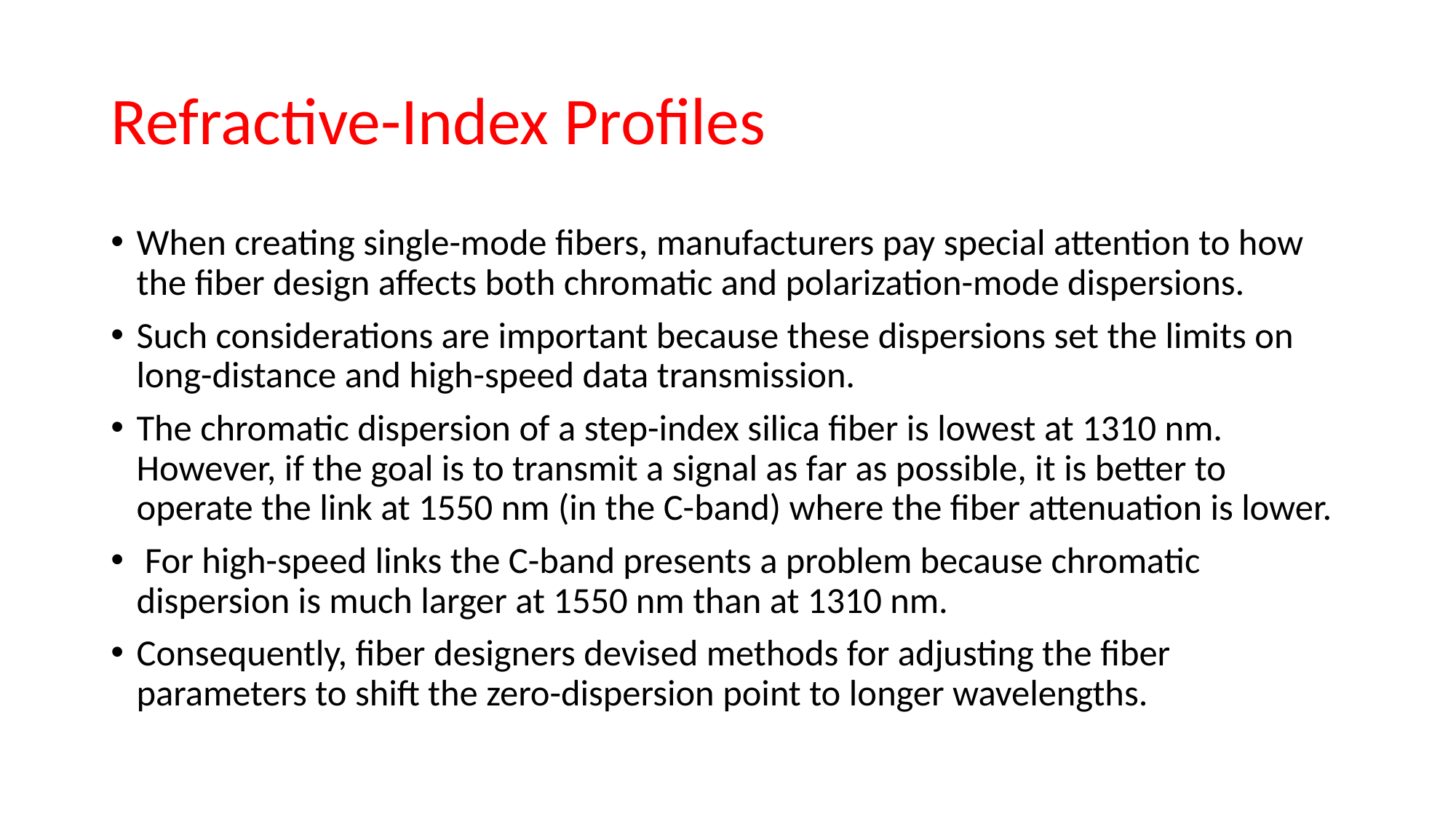

# Refractive-Index Profiles
When creating single-mode fibers, manufacturers pay special attention to how the fiber design affects both chromatic and polarization-mode dispersions.
Such considerations are important because these dispersions set the limits on long-distance and high-speed data transmission.
The chromatic dispersion of a step-index silica fiber is lowest at 1310 nm. However, if the goal is to transmit a signal as far as possible, it is better to operate the link at 1550 nm (in the C-band) where the fiber attenuation is lower.
 For high-speed links the C-band presents a problem because chromatic dispersion is much larger at 1550 nm than at 1310 nm.
Consequently, fiber designers devised methods for adjusting the fiber parameters to shift the zero-dispersion point to longer wavelengths.